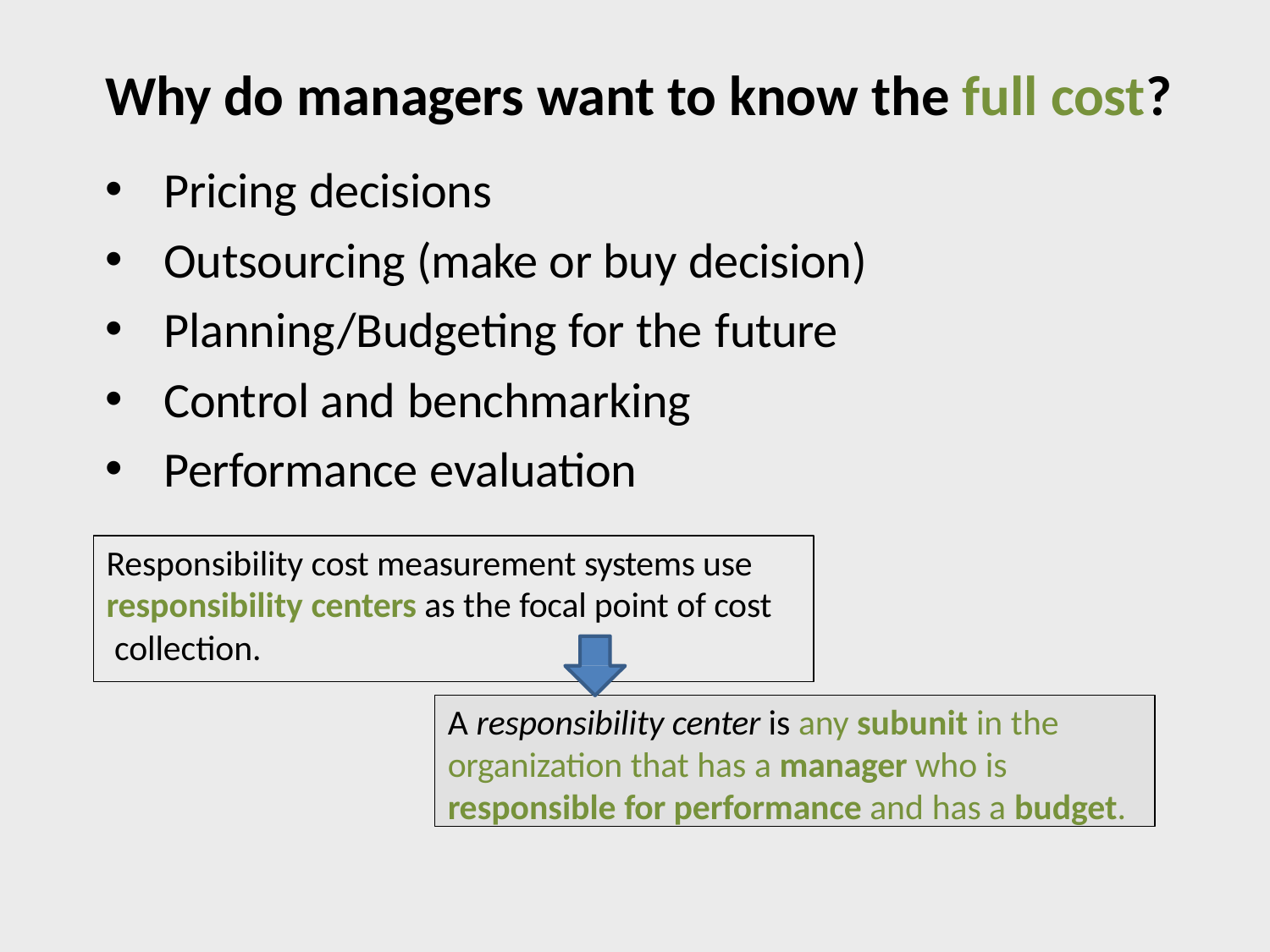

# Why do managers want to know the full cost?
Pricing decisions
Outsourcing (make or buy decision)
Planning/Budgeting for the future
Control and benchmarking
Performance evaluation
Responsibility cost measurement systems use  responsibility centers as the focal point of cost  collection.

A responsibility center is any subunit in the  organization that has a manager who is  responsible for performance and has a budget.